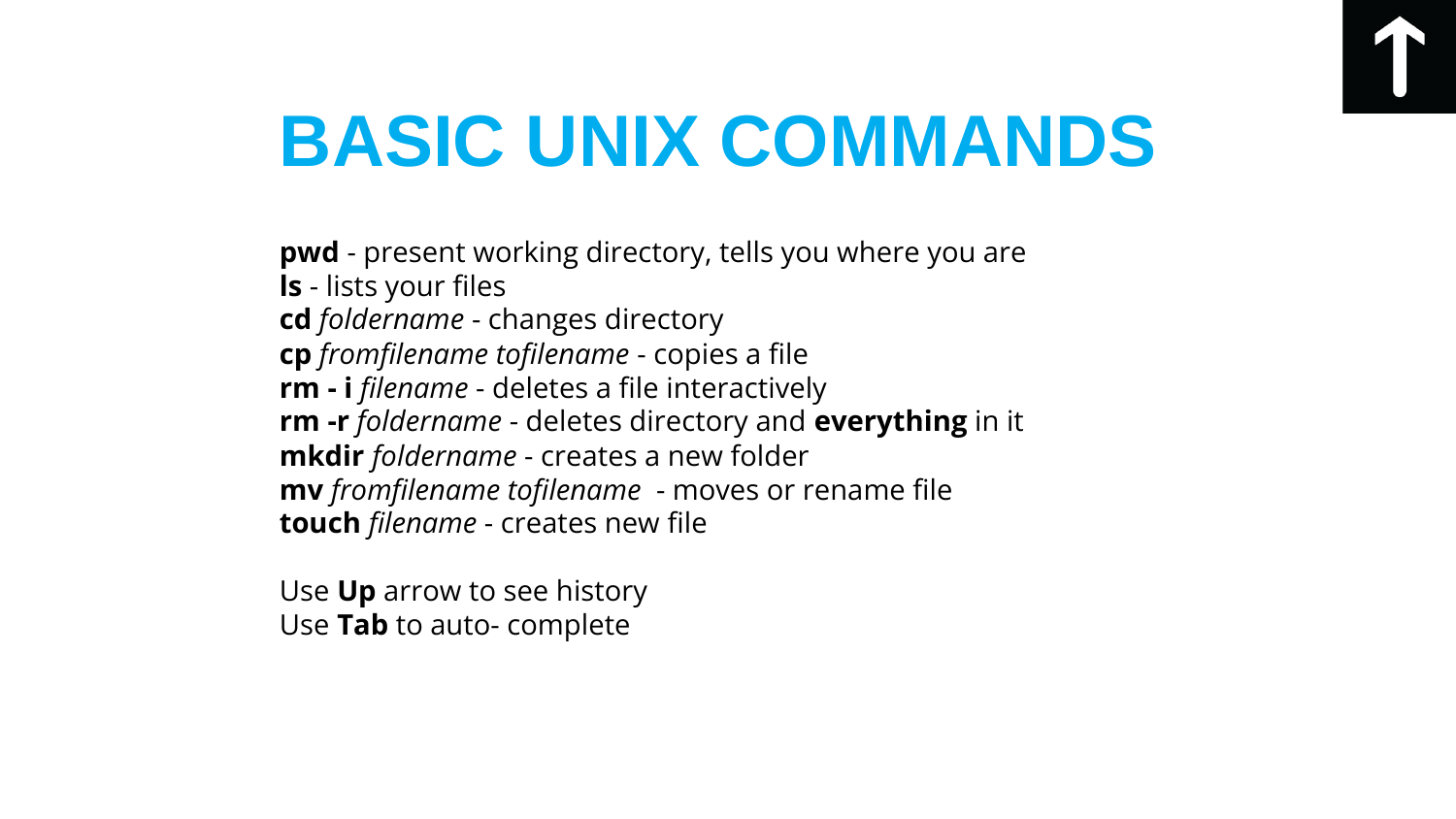

# BASIC UNIX COMMANDS
pwd - present working directory, tells you where you are
ls - lists your files
cd foldername - changes directory
cp fromfilename tofilename - copies a file
rm - i filename - deletes a file interactively
rm -r foldername - deletes directory and everything in it
mkdir foldername - creates a new folder
mv fromfilename tofilename  - moves or rename file
touch filename - creates new file

Use Up arrow to see history
Use Tab to auto- complete